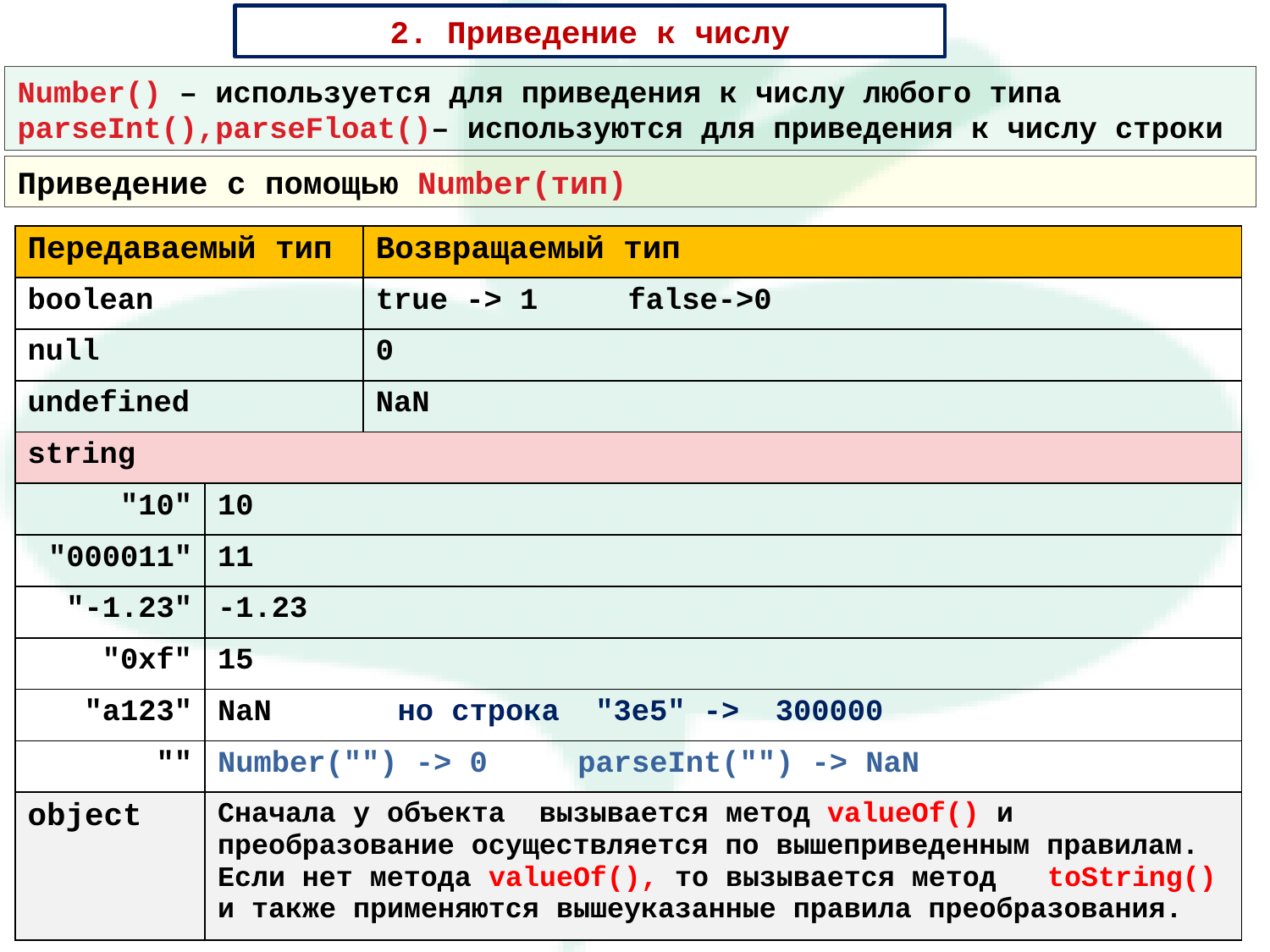

2. Приведение к числу
Number() – используется для приведения к числу любого типа
parseInt(),parseFloat()– используются для приведения к числу строки
Приведение с помощью Number(тип)
| Передаваемый тип |  | Возвращаемый тип |
| --- | --- | --- |
| boolean |  | true -> 1 false->0 |
| null |  | 0 |
| undefined |  | NaN |
| string |  |  |
| "10" | 10 |  |
| "000011" | 11 |  |
| "-1.23" | -1.23 |  |
| "0xf" | 15 |  |
| "a123" | NaN но строка "3e5" -> 300000 |  |
| "" | Number("") -> 0 parseInt("") -> NaN |  |
| object | Сначала у объекта вызывается метод valueOf() и преобразование осуществляется по вышеприведенным правилам. Если нет метода valueOf(), то вызывается метод toString() и также применяются вышеуказанные правила преобразования. |  |